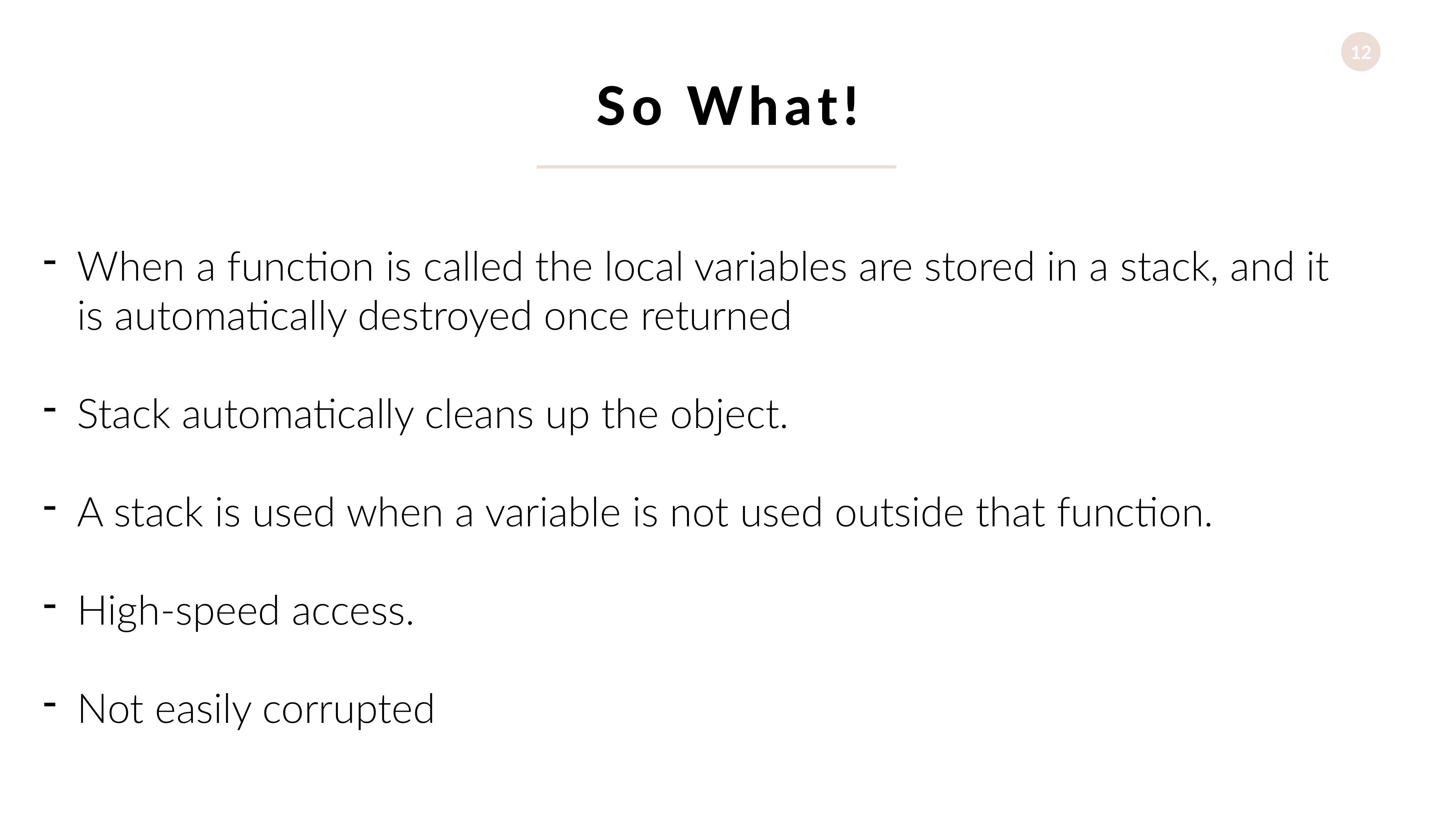

So What!
When a function is called the local variables are stored in a stack, and it is automatically destroyed once returned

Stack automatically cleans up the object.

A stack is used when a variable is not used outside that function.

High-speed access.

Not easily corrupted